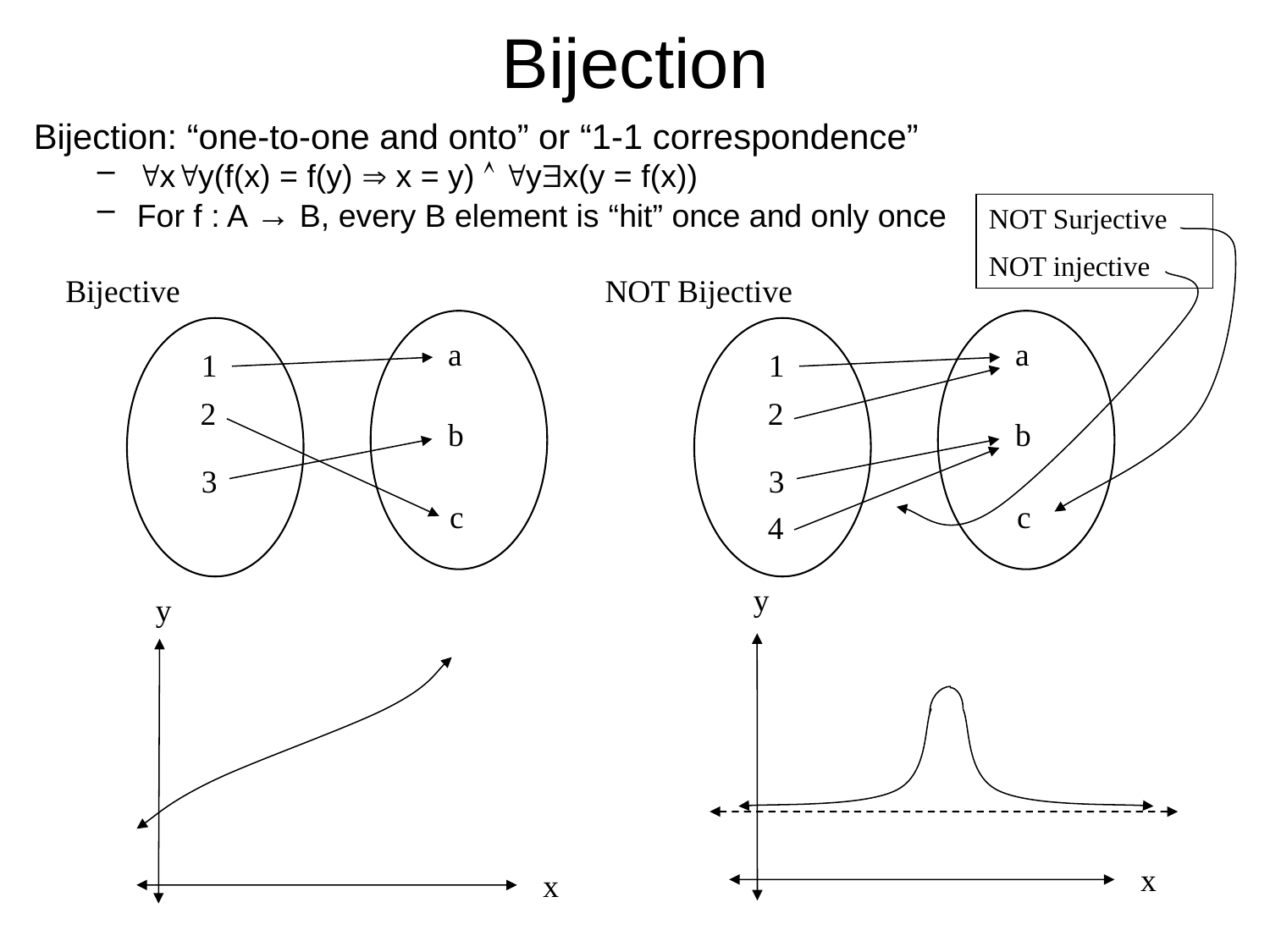

# Bijection
Bijection: “one-to-one and onto” or “1-1 correspondence”
∀x∀y(f(x) = f(y) ⇒ x = y) ∧ ∀y∃x(y = f(x))
For f : A → B, every B element is “hit” once and only once
NOT Surjective
NOT injective

Bijective
NOT Bijective

a
a
1
1

2
2
b
b

3
3
c
c
4
y
y

x
x